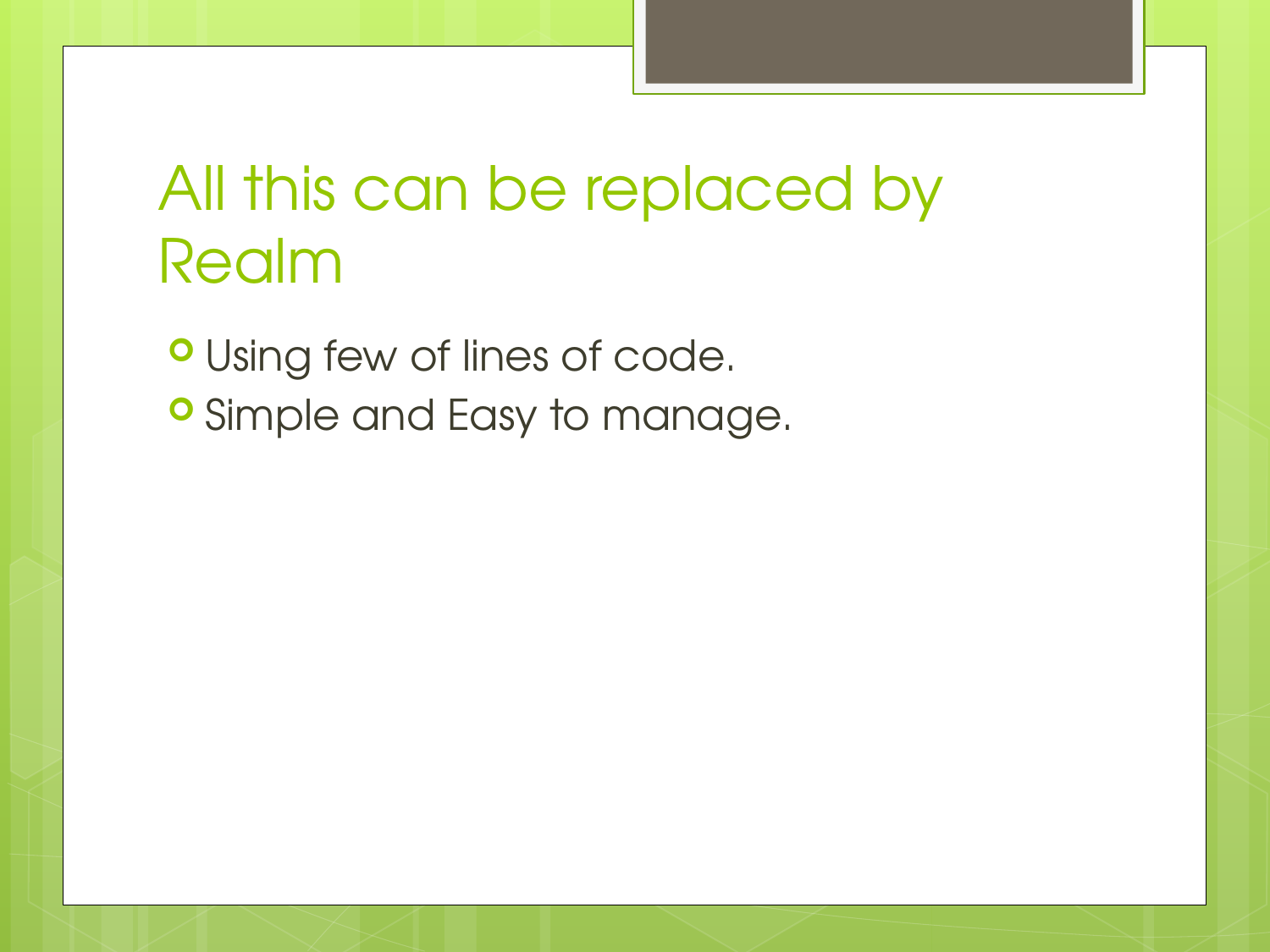

# All this can be replaced by Realm
Using few of lines of code.
Simple and Easy to manage.